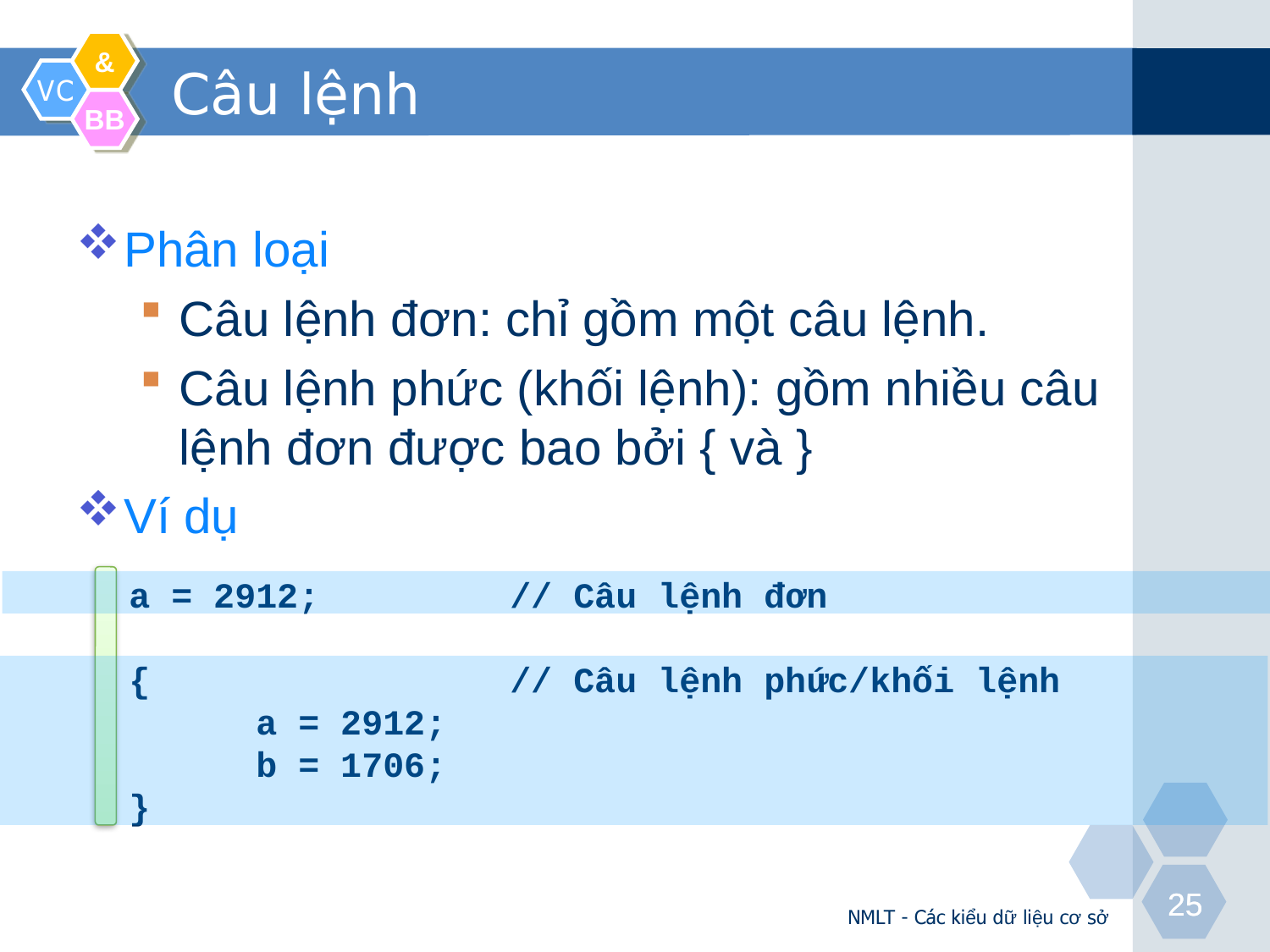

# Câu lệnh
Phân loại
Câu lệnh đơn: chỉ gồm một câu lệnh.
Câu lệnh phức (khối lệnh): gồm nhiều câu lệnh đơn được bao bởi { và }
Ví dụ

a = 2912;		// Câu lệnh đơn

{			// Câu lệnh phức/khối lệnh
	a = 2912;
	b = 1706;
}

NMLT - Các kiểu dữ liệu cơ sở